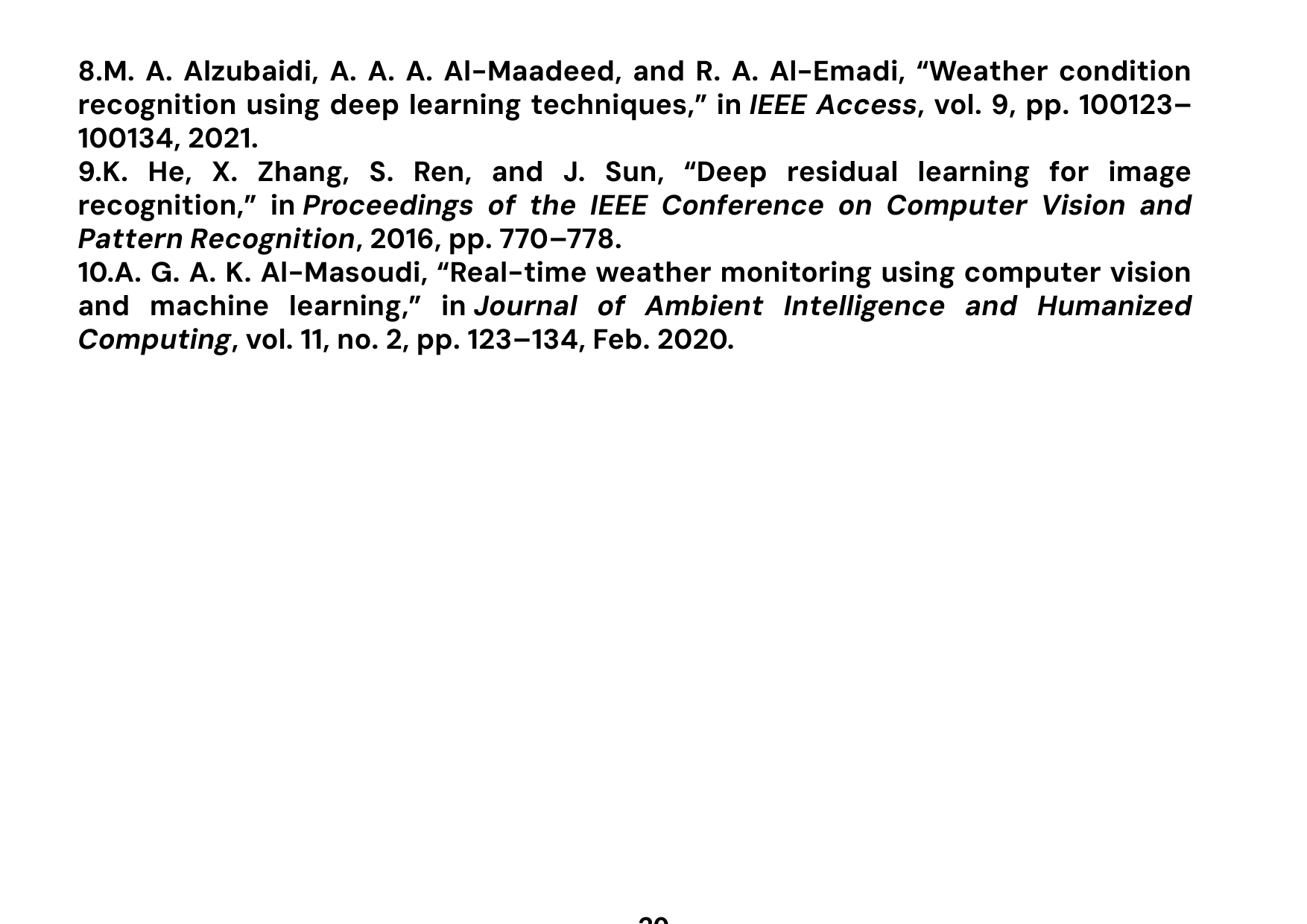

8.M. A. Alzubaidi, A. A. A. Al-Maadeed, and R. A. Al-Emadi, “Weather condition recognition using deep learning techniques,” in IEEE Access, vol. 9, pp. 100123–100134, 2021.
9.K. He, X. Zhang, S. Ren, and J. Sun, “Deep residual learning for image recognition,” in Proceedings of the IEEE Conference on Computer Vision and Pattern Recognition, 2016, pp. 770–778.
10.A. G. A. K. Al-Masoudi, “Real-time weather monitoring using computer vision and machine learning,” in Journal of Ambient Intelligence and Humanized Computing, vol. 11, no. 2, pp. 123–134, Feb. 2020.

30